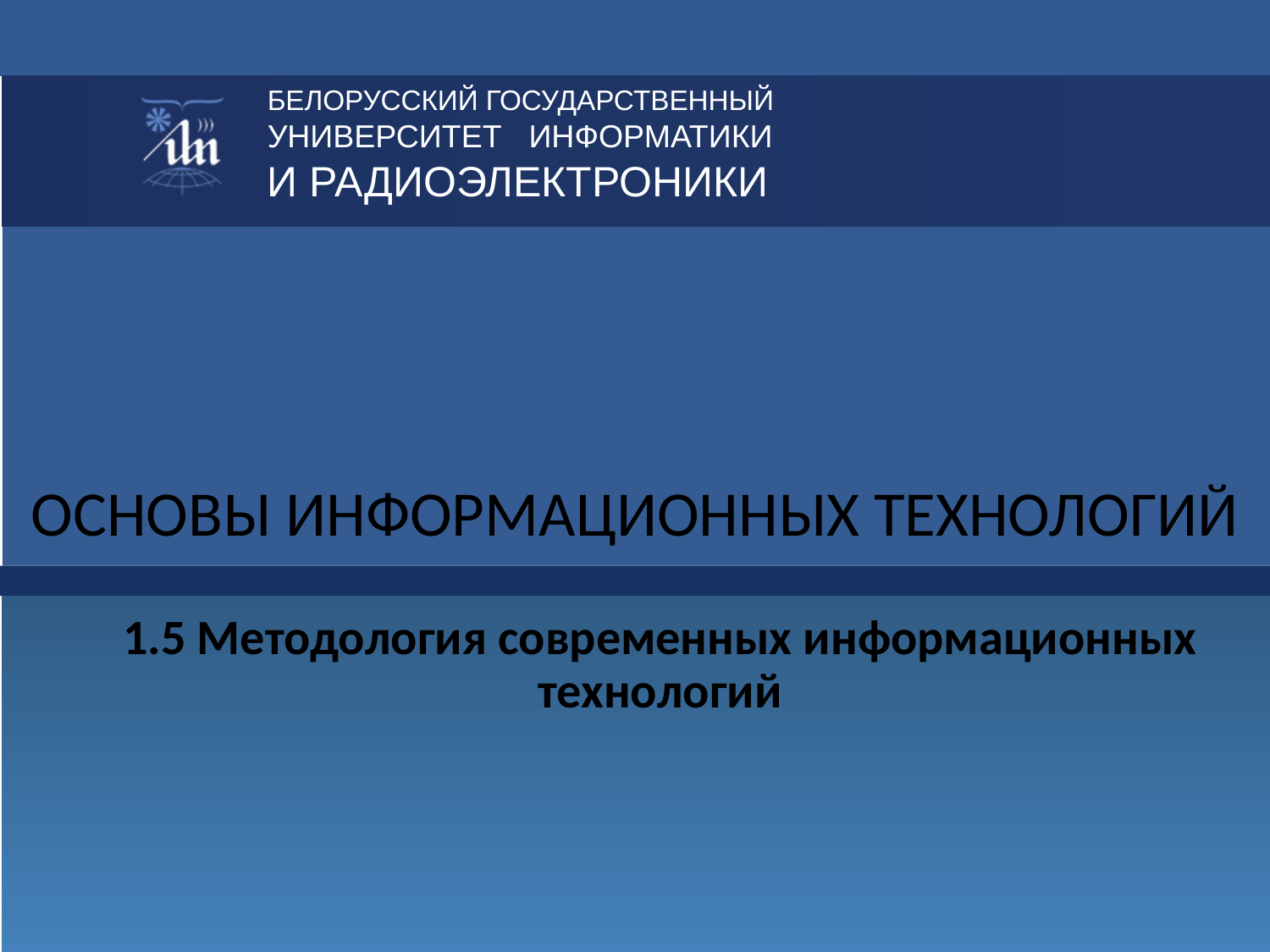

# ОСНОВЫ ИНФОРМАЦИОННЫХ ТЕХНОЛОГИЙ
1.5 Методология современных информационных технологий